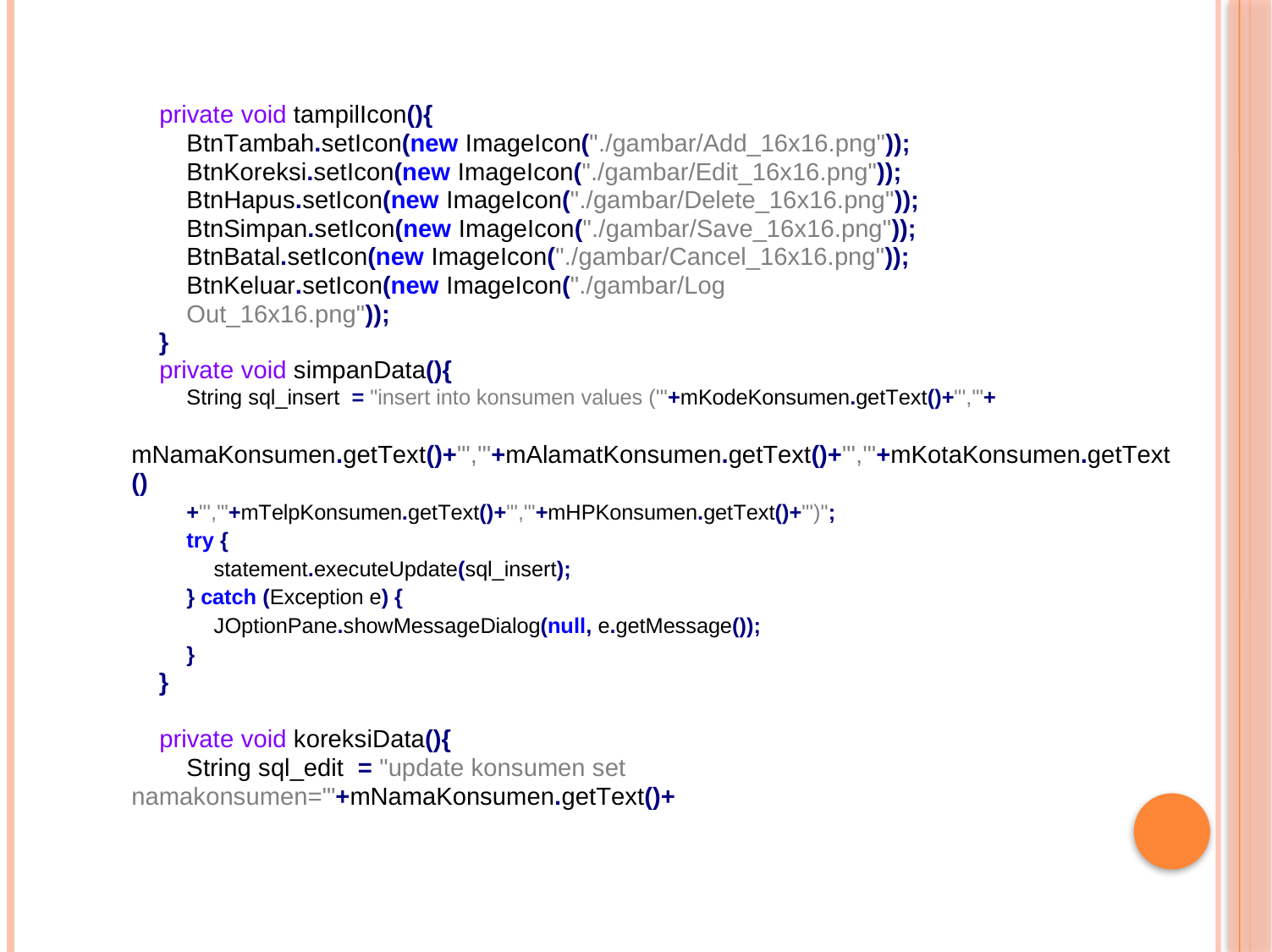

private void tampilIcon(){
BtnTambah.setIcon(new ImageIcon("./gambar/Add_16x16.png")); BtnKoreksi.setIcon(new ImageIcon("./gambar/Edit_16x16.png")); BtnHapus.setIcon(new ImageIcon("./gambar/Delete_16x16.png")); BtnSimpan.setIcon(new ImageIcon("./gambar/Save_16x16.png")); BtnBatal.setIcon(new ImageIcon("./gambar/Cancel_16x16.png")); BtnKeluar.setIcon(new ImageIcon("./gambar/Log Out_16x16.png"));
}
private void simpanData(){
String sql_insert  = "insert into konsumen values ('"+mKodeKonsumen.getText()+"','"+
mNamaKonsumen.getText()+"','"+mAlamatKonsumen.getText()+"','"+mKotaKonsumen.getText
()
+"','"+mTelpKonsumen.getText()+"','"+mHPKonsumen.getText()+"')";
try {
statement.executeUpdate(sql_insert);
} catch (Exception e) {
JOptionPane.showMessageDialog(null, e.getMessage());
}
}
private void koreksiData(){
String sql_edit  = "update konsumen set namakonsumen='"+mNamaKonsumen.getText()+